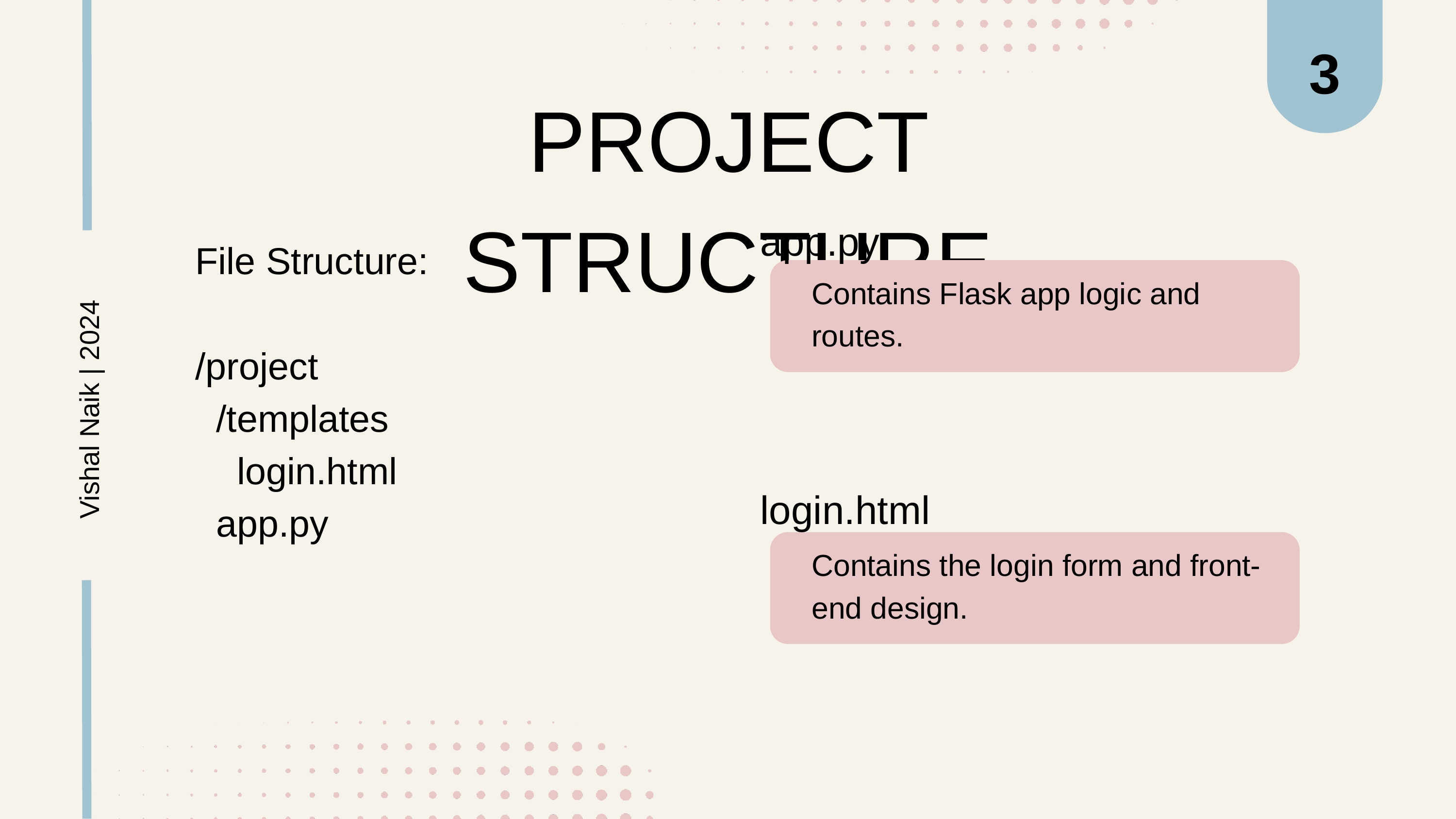

3

PROJECT STRUCTURE
app.py
File Structure:

/project
  /templates
    login.html
  app.py

Contains Flask app logic and routes.
Vishal Naik | 2024
login.html

Contains the login form and front-end design.